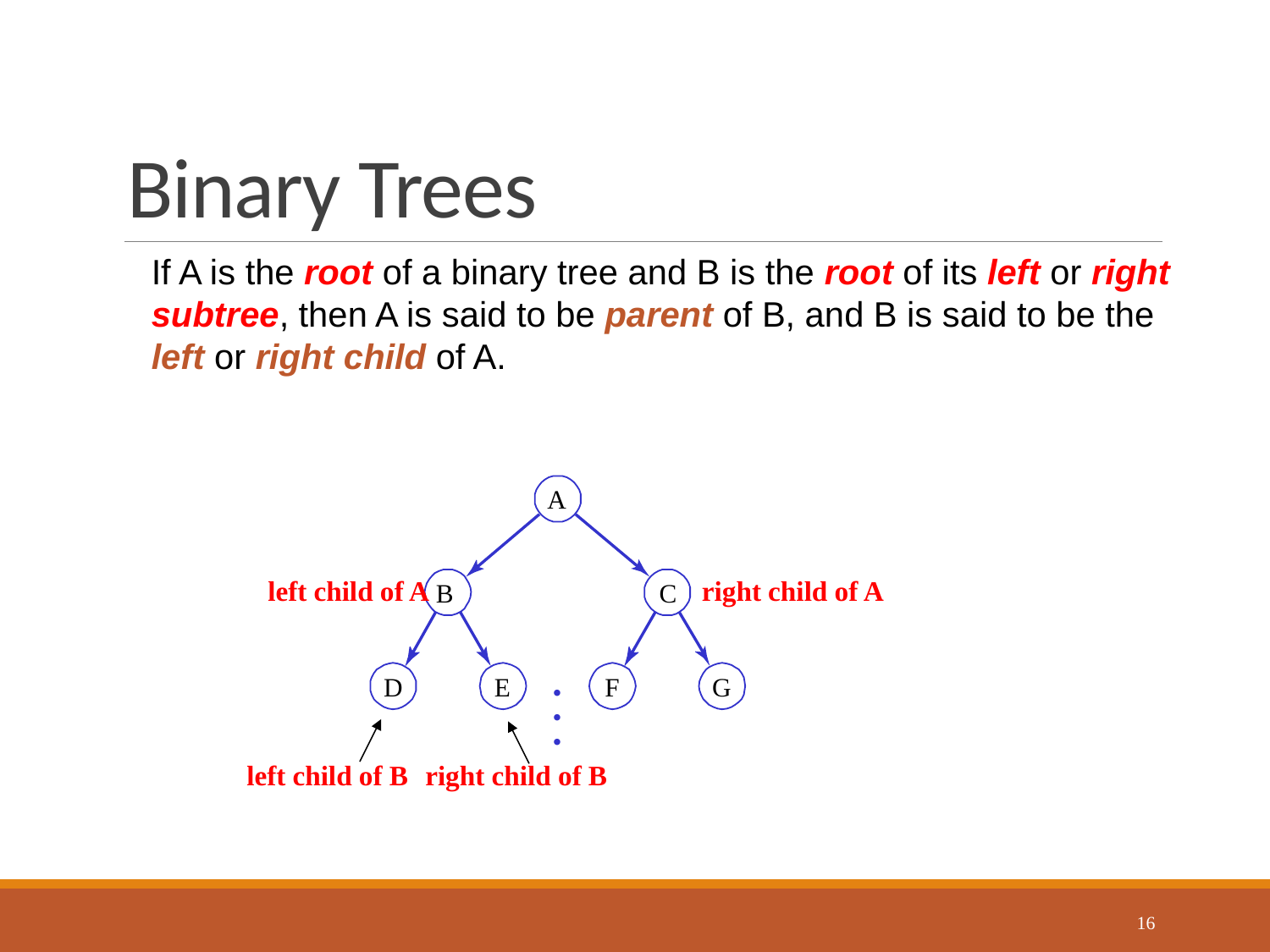

# Binary Trees
If A is the root of a binary tree and B is the root of its left or right subtree, then A is said to be parent of B, and B is said to be the left or right child of A.

A

B
C

D
E
F
G
•
•
•
left child of A
right child of A

left child of B
right child of B
16